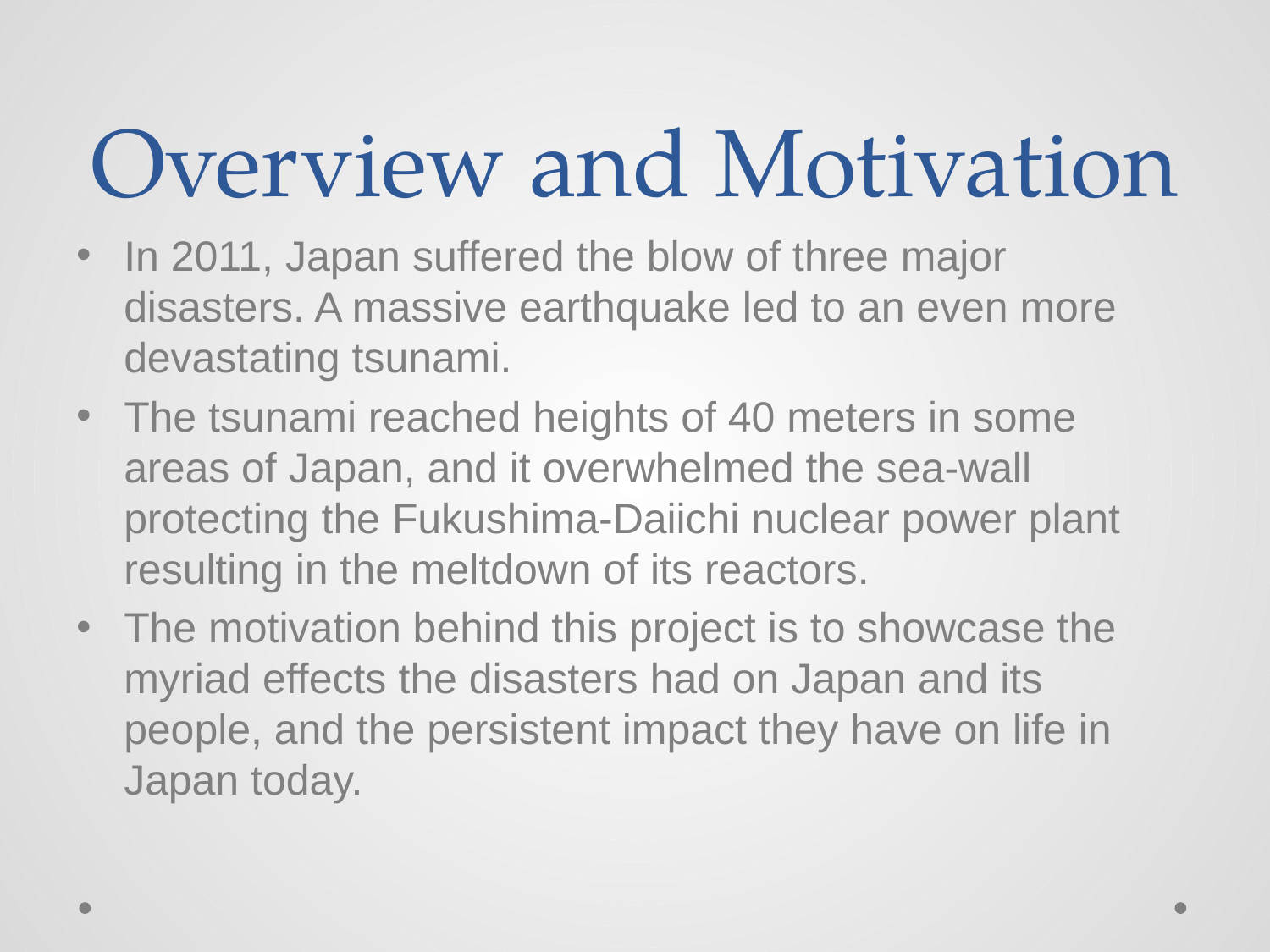

# Overview and Motivation
In 2011, Japan suffered the blow of three major disasters. A massive earthquake led to an even more devastating tsunami.
The tsunami reached heights of 40 meters in some areas of Japan, and it overwhelmed the sea-wall protecting the Fukushima-Daiichi nuclear power plant resulting in the meltdown of its reactors.
The motivation behind this project is to showcase the myriad effects the disasters had on Japan and its people, and the persistent impact they have on life in Japan today.